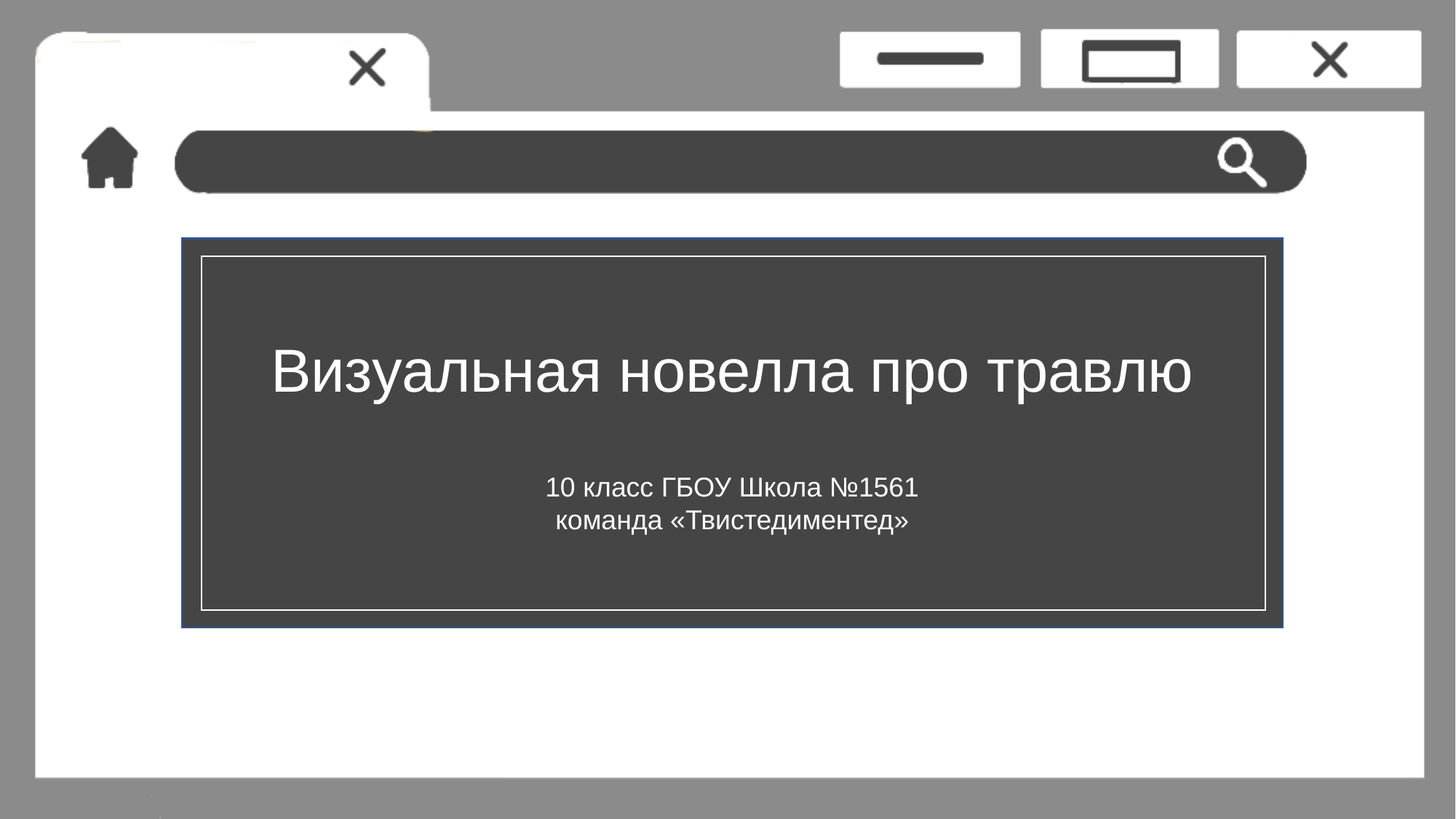

#
Визуальная новелла про травлю

10 класс ГБОУ Школа №1561
команда «Твистедиментед»